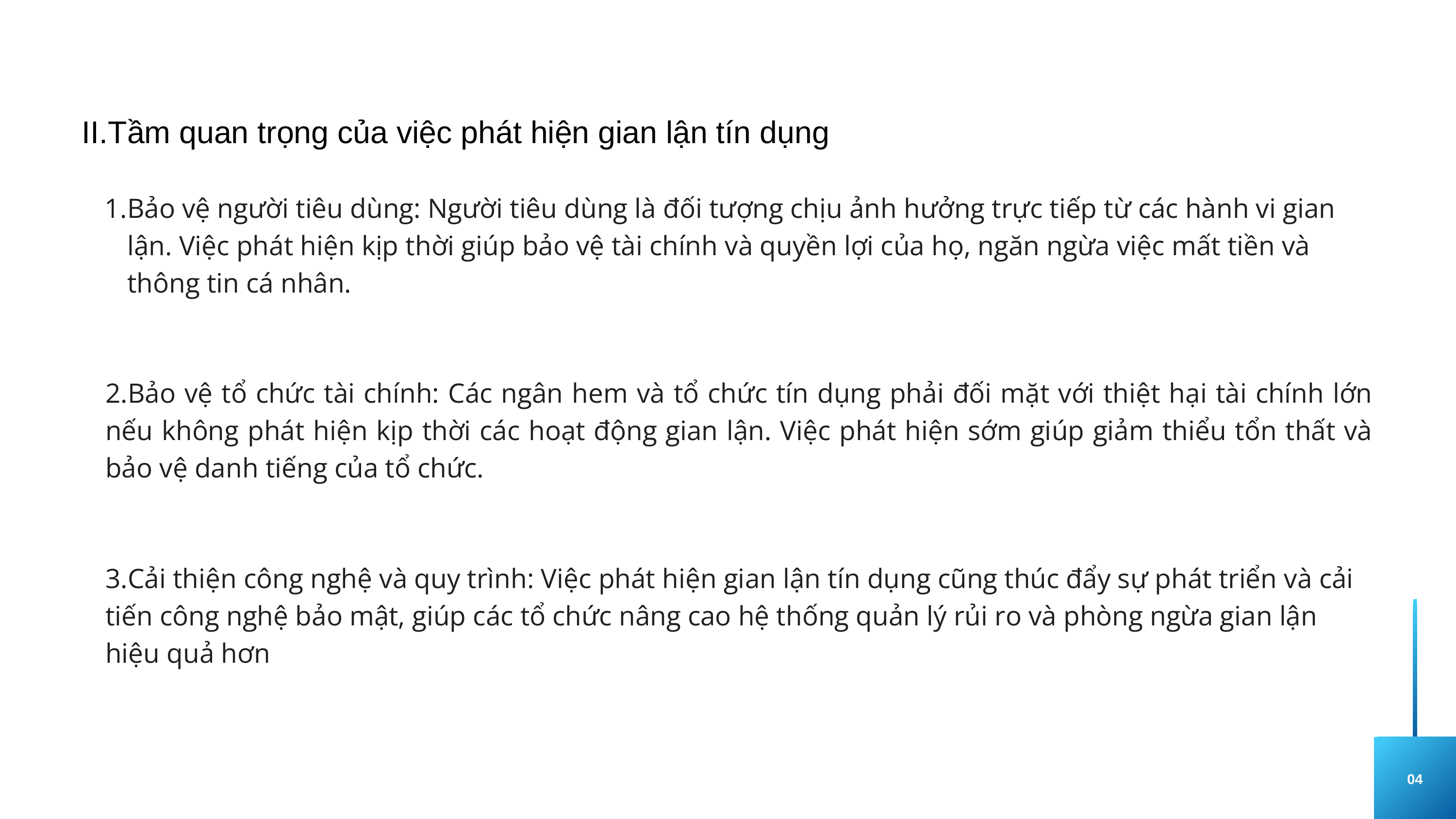

II.Tầm quan trọng của việc phát hiện gian lận tín dụng

Bảo vệ người tiêu dùng: Người tiêu dùng là đối tượng chịu ảnh hưởng trực tiếp từ các hành vi gian lận. Việc phát hiện kịp thời giúp bảo vệ tài chính và quyền lợi của họ, ngăn ngừa việc mất tiền và thông tin cá nhân.

2.Bảo vệ tổ chức tài chính: Các ngân hem và tổ chức tín dụng phải đối mặt với thiệt hại tài chính lớn nếu không phát hiện kịp thời các hoạt động gian lận. Việc phát hiện sớm giúp giảm thiểu tổn thất và bảo vệ danh tiếng của tổ chức.

3.Cải thiện công nghệ và quy trình: Việc phát hiện gian lận tín dụng cũng thúc đẩy sự phát triển và cải tiến công nghệ bảo mật, giúp các tổ chức nâng cao hệ thống quản lý rủi ro và phòng ngừa gian lận hiệu quả hơn

04